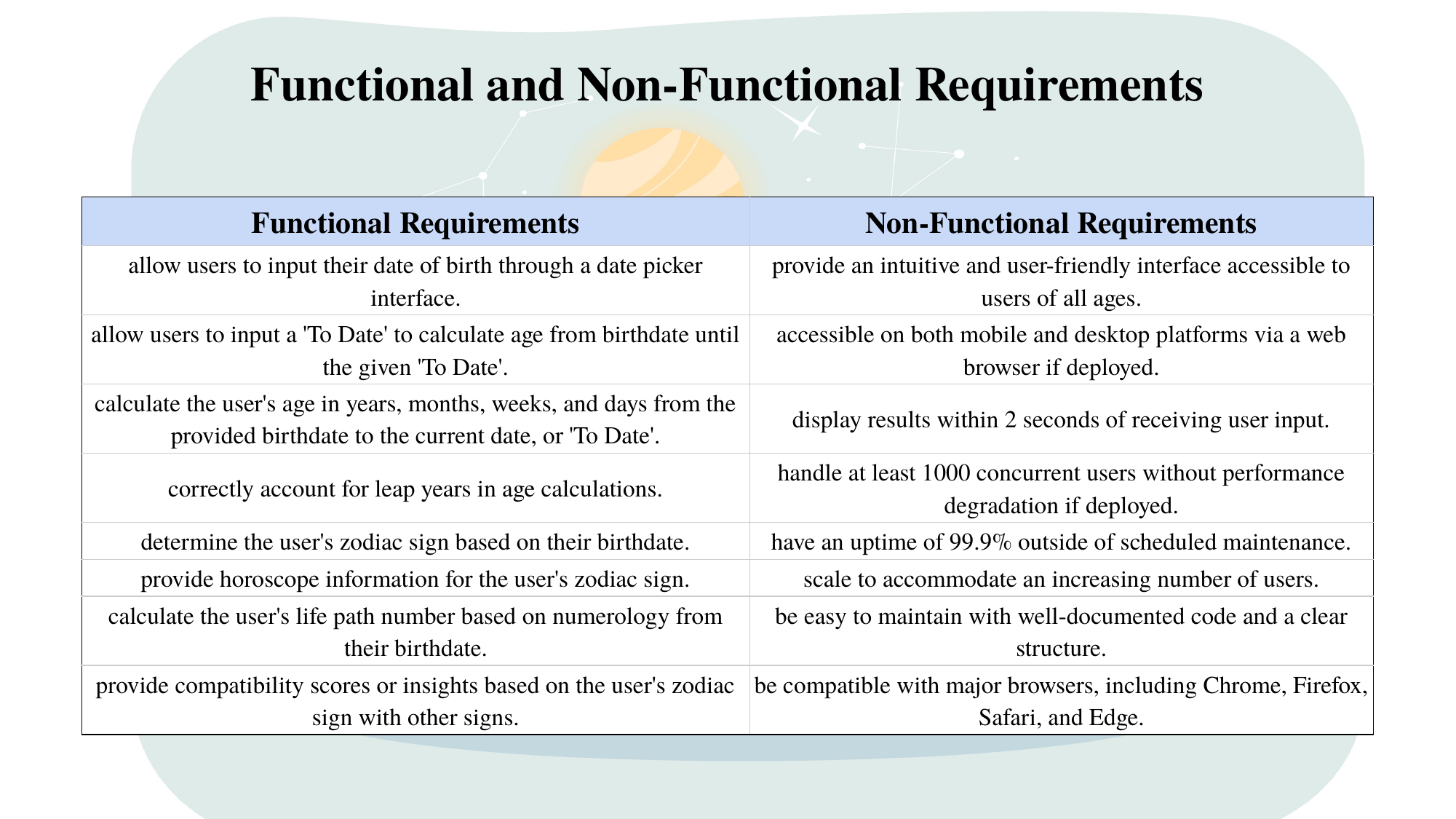

# Functional and Non-Functional Requirements
| Functional Requirements | Non-Functional Requirements |
| --- | --- |
| allow users to input their date of birth through a date picker interface. | provide an intuitive and user-friendly interface accessible to users of all ages. |
| allow users to input a 'To Date' to calculate age from birthdate until the given 'To Date'. | accessible on both mobile and desktop platforms via a web browser if deployed. |
| calculate the user's age in years, months, weeks, and days from the provided birthdate to the current date, or 'To Date'. | display results within 2 seconds of receiving user input. |
| correctly account for leap years in age calculations. | handle at least 1000 concurrent users without performance degradation if deployed. |
| determine the user's zodiac sign based on their birthdate. | have an uptime of 99.9% outside of scheduled maintenance. |
| provide horoscope information for the user's zodiac sign. | scale to accommodate an increasing number of users. |
| calculate the user's life path number based on numerology from their birthdate. | be easy to maintain with well-documented code and a clear structure. |
| provide compatibility scores or insights based on the user's zodiac sign with other signs. | be compatible with major browsers, including Chrome, Firefox, Safari, and Edge. |